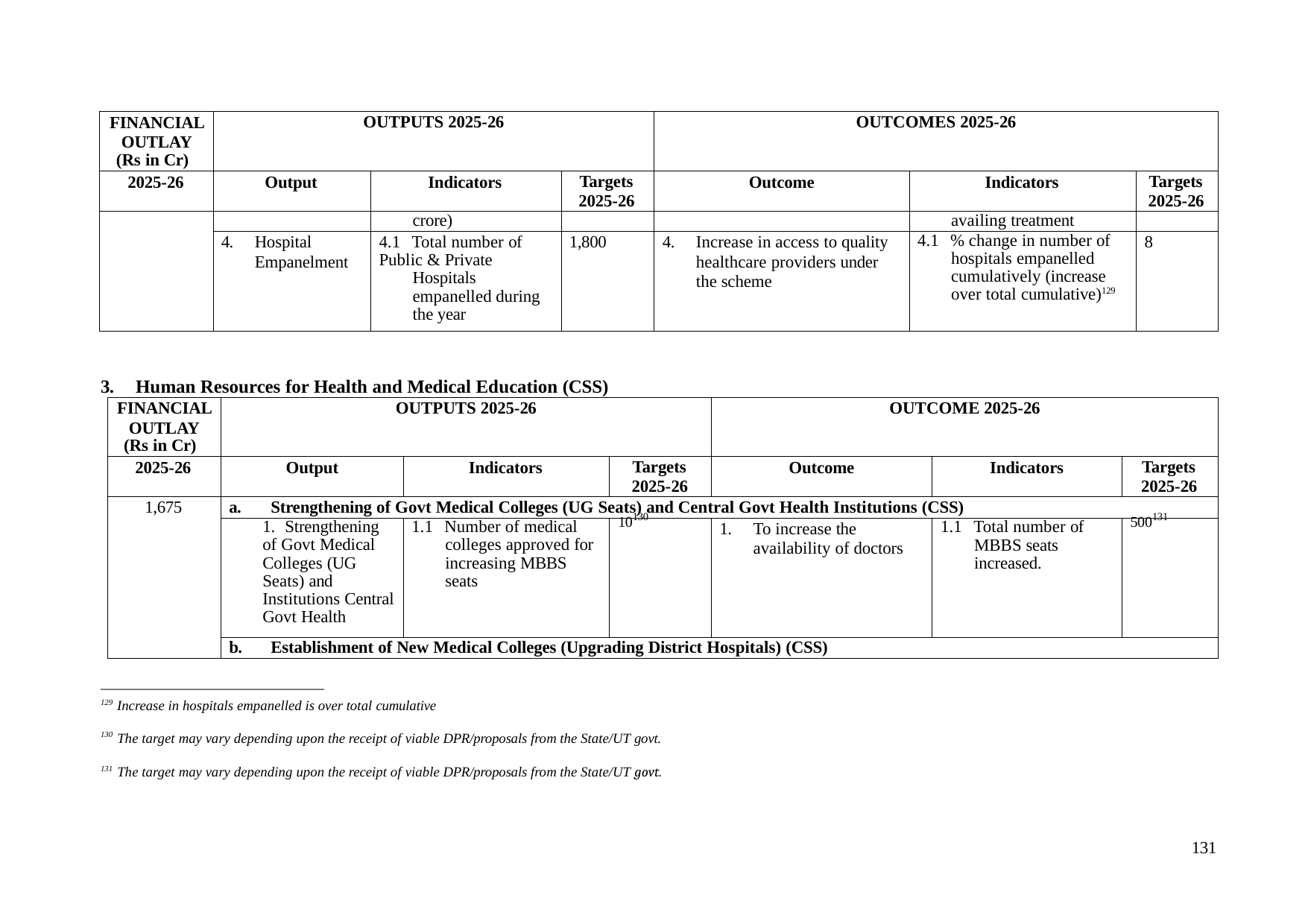

| FINANCIAL OUTLAY (Rs in Cr) | OUTPUTS 2025-26 |  |  | OUTCOMES 2025-26 |  |  |
| --- | --- | --- | --- | --- | --- | --- |
| 2025-26 | Output | Indicators | Targets 2025-26 | Outcome | Indicators | Targets 2025-26 |
|  |  | crore) |  |  | availing treatment |  |
|  | 4. Hospital Empanelment | 4.1 Total number of Public & Private Hospitals empanelled during the year | 1,800 | 4. Increase in access to quality healthcare providers under the scheme | 4.1 % change in number of hospitals empanelled cumulatively (increase over total cumulative)129 | 8 |
3.	Human Resources for Health and Medical Education (CSS)
| FINANCIAL OUTLAY (Rs in Cr) | OUTPUTS 2025-26 |  |  | OUTCOME 2025-26 |  |  |
| --- | --- | --- | --- | --- | --- | --- |
| 2025-26 | Output | Indicators | Targets 2025-26 | Outcome | Indicators | Targets 2025-26 |
| 1,675 | a. Strengthening of Govt Medical Colleges (UG Seats) and Central Govt Health Institutions (CSS) |  |  |  |  |  |
|  | 1. Strengthening of Govt Medical Colleges (UG Seats) and Institutions Central Govt Health | 1.1 Number of medical colleges approved for increasing MBBS seats | 10130 | 1. To increase the availability of doctors | 1.1 Total number of MBBS seats increased. | 500131 |
|  | b. Establishment of New Medical Colleges (Upgrading District Hospitals) (CSS) |  |  |  |  |  |

129 Increase in hospitals empanelled is over total cumulative
130 The target may vary depending upon the receipt of viable DPR/proposals from the State/UT govt.

131 The target may vary depending upon the receipt of viable DPR/proposals from the State/UT govt.
131